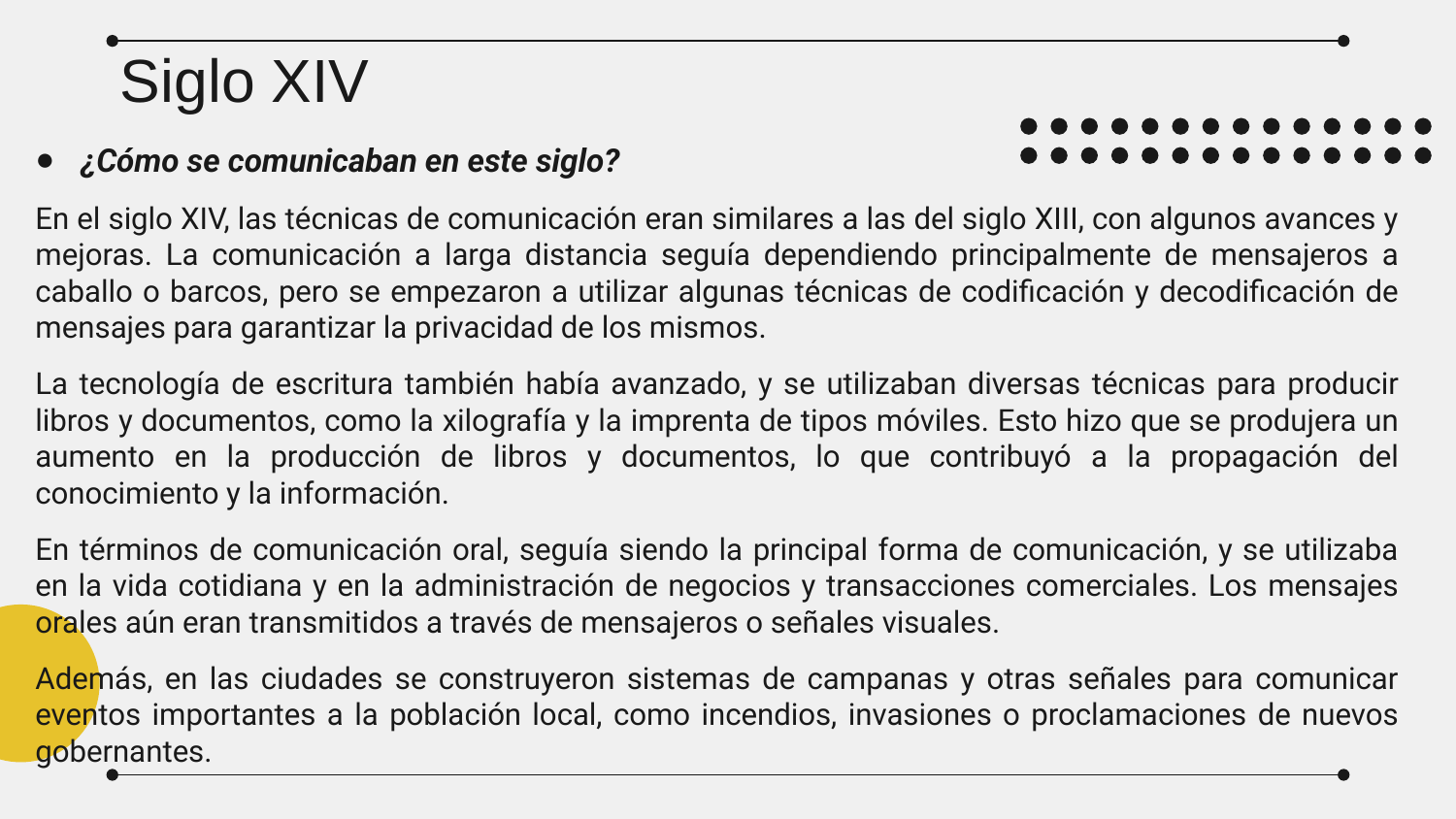

# Siglo XIV

¿Cómo se comunicaban en este siglo?
En el siglo XIV, las técnicas de comunicación eran similares a las del siglo XIII, con algunos avances y mejoras. La comunicación a larga distancia seguía dependiendo principalmente de mensajeros a caballo o barcos, pero se empezaron a utilizar algunas técnicas de codificación y decodificación de mensajes para garantizar la privacidad de los mismos.
La tecnología de escritura también había avanzado, y se utilizaban diversas técnicas para producir libros y documentos, como la xilografía y la imprenta de tipos móviles. Esto hizo que se produjera un aumento en la producción de libros y documentos, lo que contribuyó a la propagación del conocimiento y la información.
En términos de comunicación oral, seguía siendo la principal forma de comunicación, y se utilizaba en la vida cotidiana y en la administración de negocios y transacciones comerciales. Los mensajes orales aún eran transmitidos a través de mensajeros o señales visuales.
Además, en las ciudades se construyeron sistemas de campanas y otras señales para comunicar eventos importantes a la población local, como incendios, invasiones o proclamaciones de nuevos gobernantes.